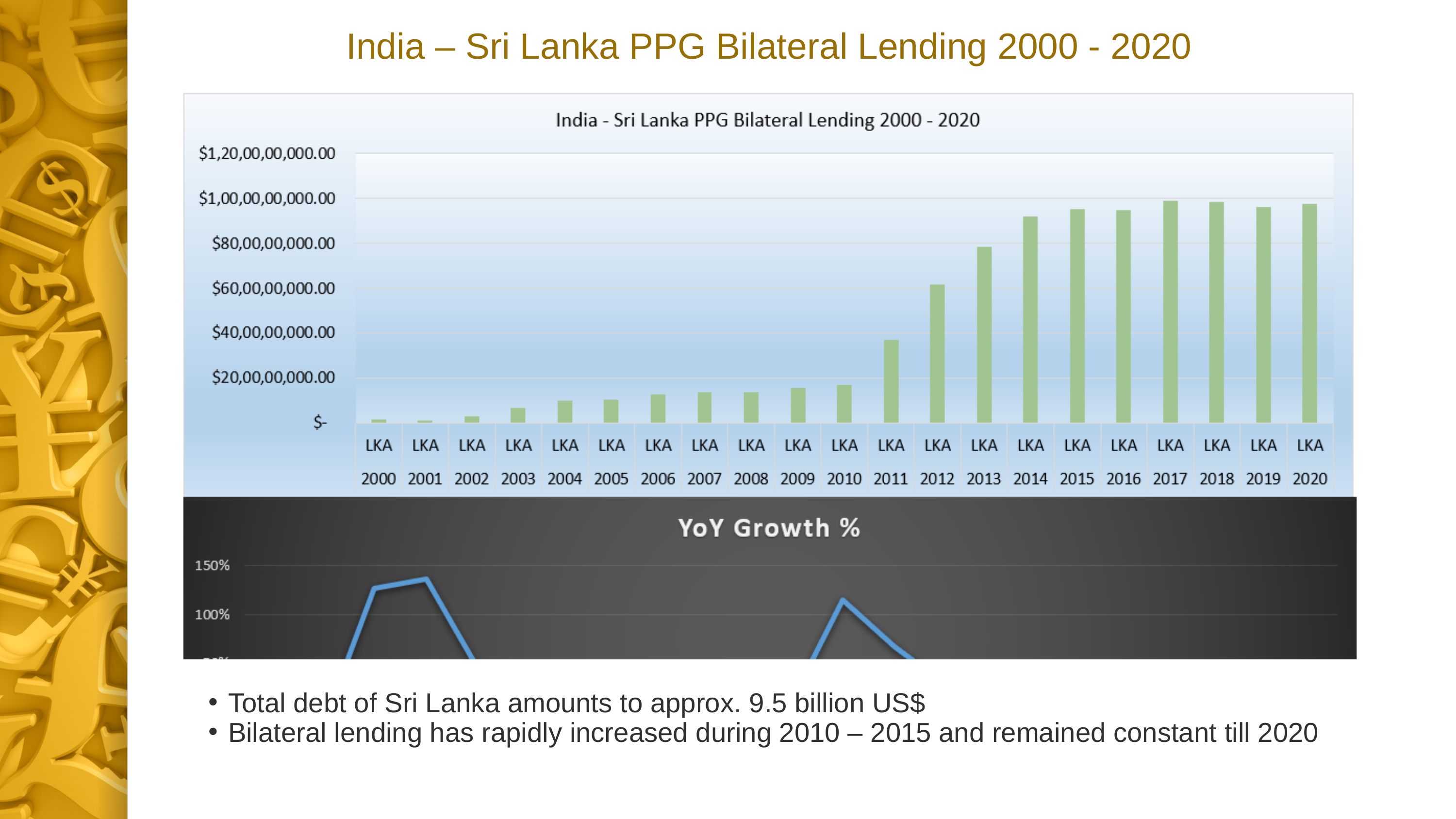

India – Sri Lanka PPG Bilateral Lending 2000 - 2020

Total debt of Sri Lanka amounts to approx. 9.5 billion US$
Bilateral lending has rapidly increased during 2010 – 2015 and remained constant till 2020